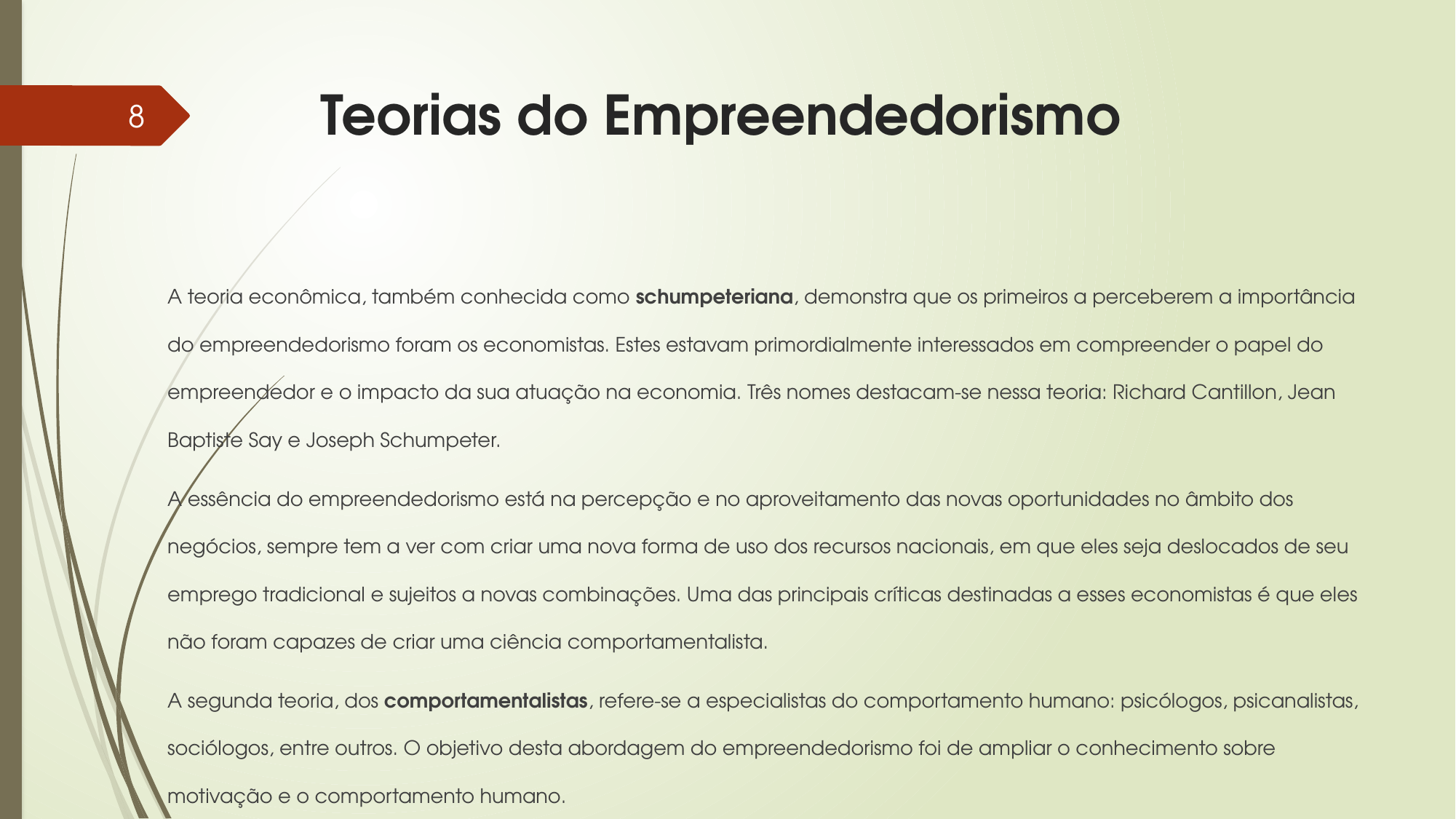

# Teorias do Empreendedorismo
8
A teoria econômica, também conhecida como schumpeteriana, demonstra que os primeiros a perceberem a importância do empreendedorismo foram os economistas. Estes estavam primordialmente interessados em compreender o papel do empreendedor e o impacto da sua atuação na economia. Três nomes destacam-se nessa teoria: Richard Cantillon, Jean Baptiste Say e Joseph Schumpeter.
A essência do empreendedorismo está na percepção e no aproveitamento das novas oportunidades no âmbito dos negócios, sempre tem a ver com criar uma nova forma de uso dos recursos nacionais, em que eles seja deslocados de seu emprego tradicional e sujeitos a novas combinações. Uma das principais críticas destinadas a esses economistas é que eles não foram capazes de criar uma ciência comportamentalista.
A segunda teoria, dos comportamentalistas, refere-se a especialistas do comportamento humano: psicólogos, psicanalistas, sociólogos, entre outros. O objetivo desta abordagem do empreendedorismo foi de ampliar o conhecimento sobre motivação e o comportamento humano.